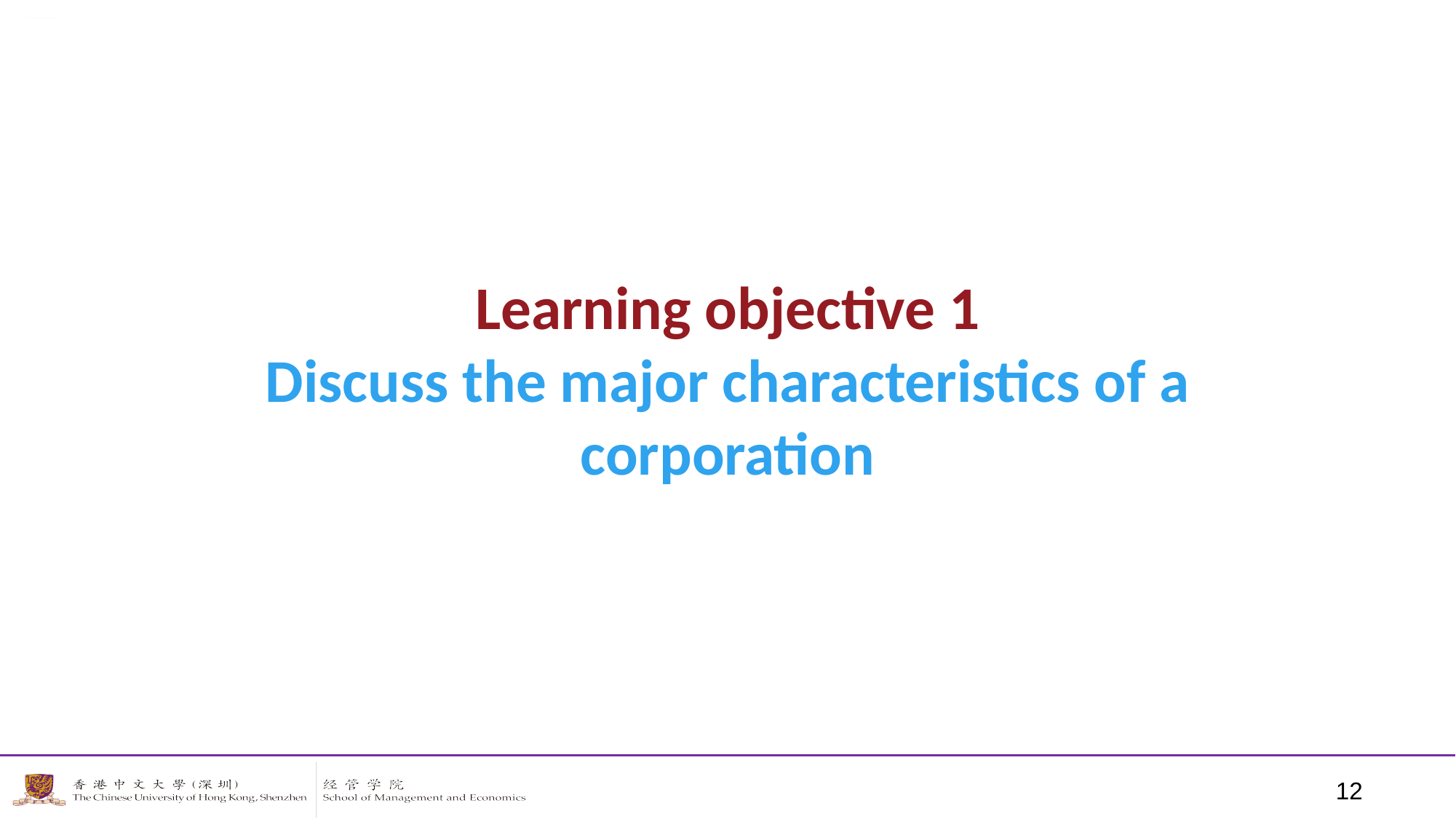

# Learning objective 1 Discuss the major characteristics of a corporation
12